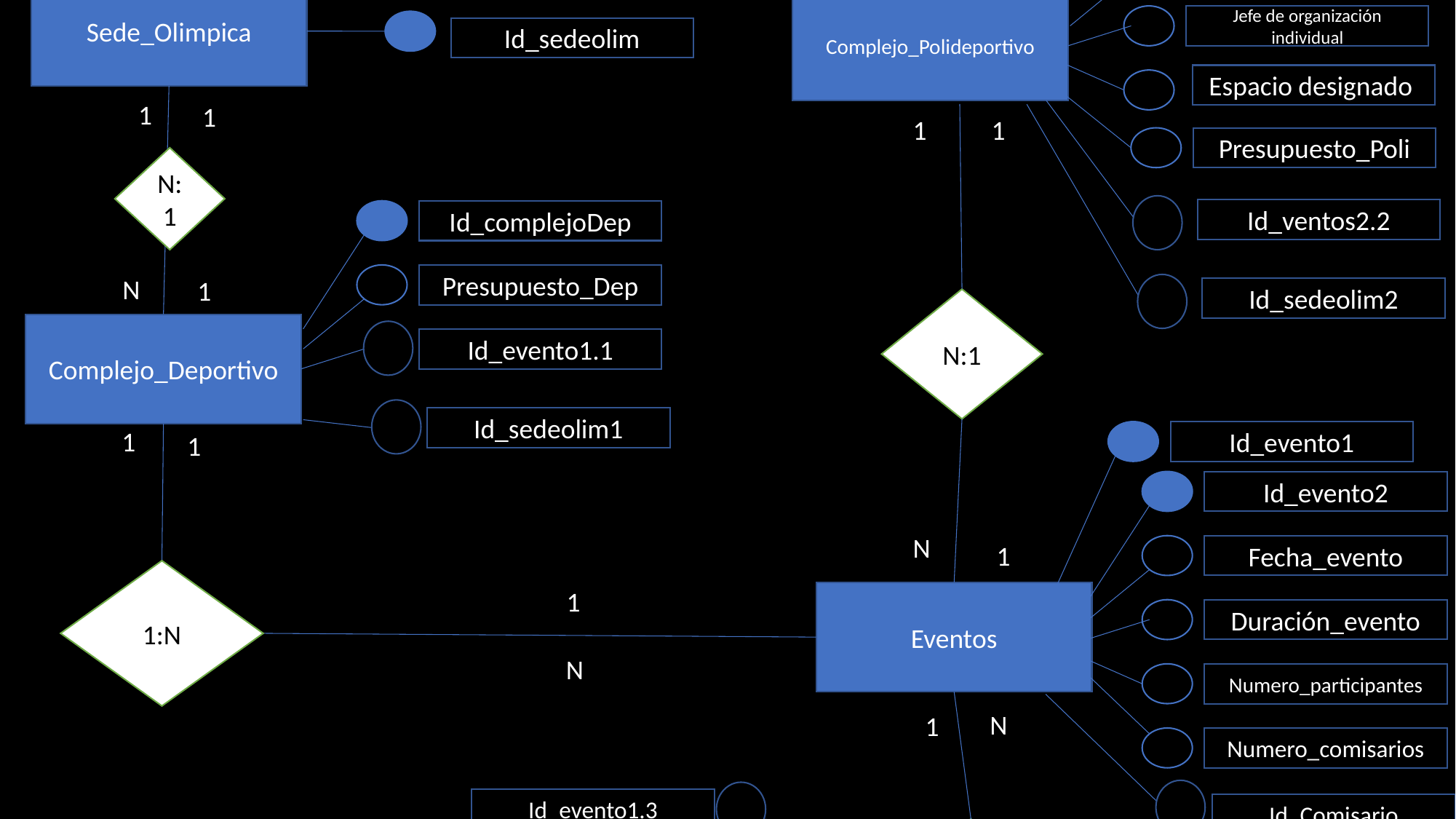

N:1

Id_complejoPoli
1
1

localizacion
1
N
Sede_Olimpica
Complejo_Polideportivo

Jefe de organización individual

Id_sedeolim
Espacio designado

1
1
1
1

Presupuesto_Poli
N:1

Id_ventos2.2

Id_complejoDep

Presupuesto_Dep
N
1

Id_sedeolim2
N:1
Complejo_Deportivo

Id_evento1.1

Id_sedeolim1
1

Id_evento1
1

Id_evento2
N
1

Fecha_evento
1:N
1
Eventos

Duración_evento
N

Numero_participantes
N
1

Numero_comisarios

Id_evento1.3
Id_Comisario
N:M

Id_evento2.3

Id_comisario
Comisario_Juez o Observador
1

N
Comisarios

Equipamiento
Nombre_Juez

Id_evento1.2

Id_evento2.2